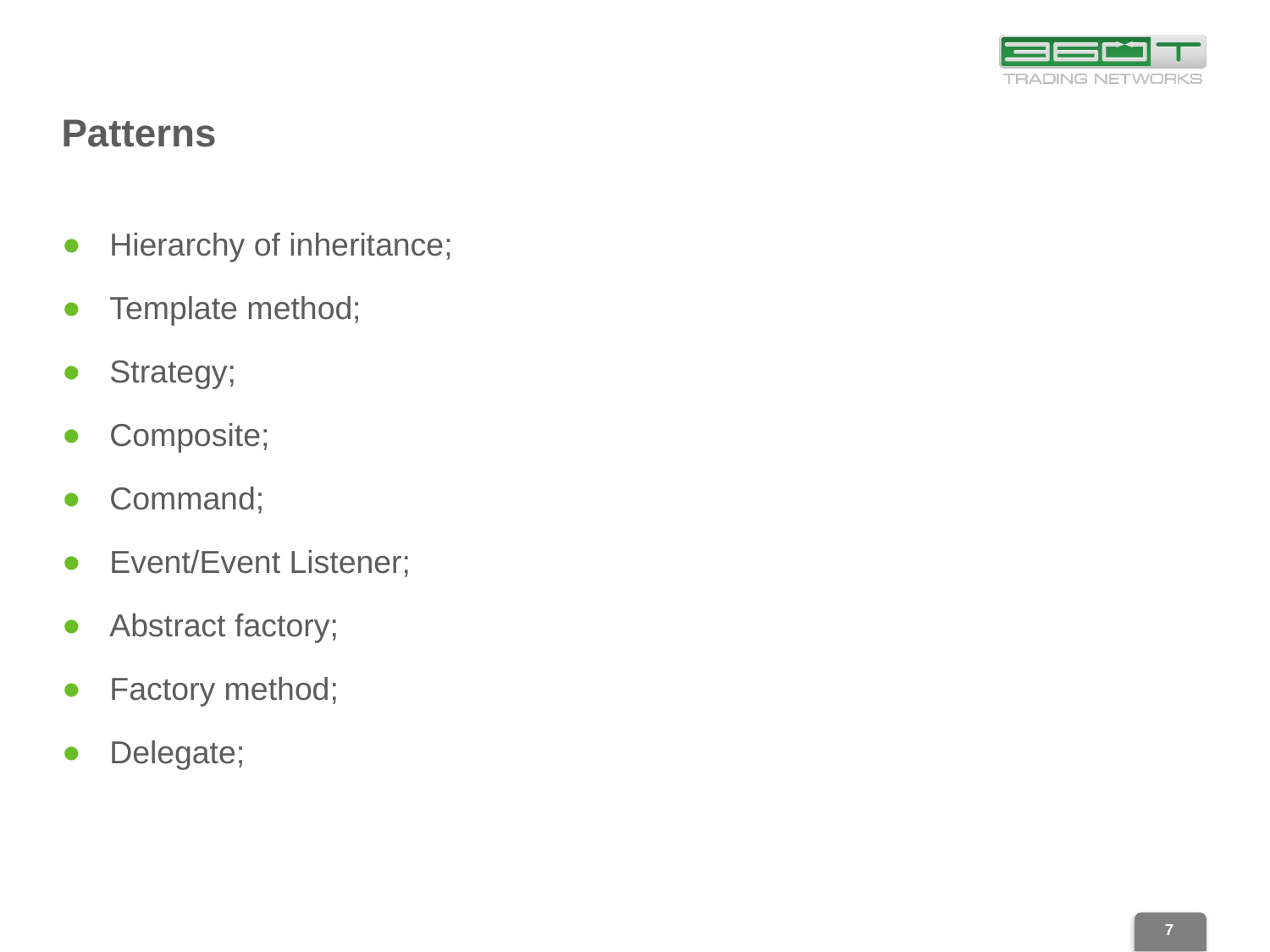

# Patterns
Hierarchy of inheritance;
Template method;
Strategy;
Composite;
Command;
Event/Event Listener;
Abstract factory;
Factory method;
Delegate;